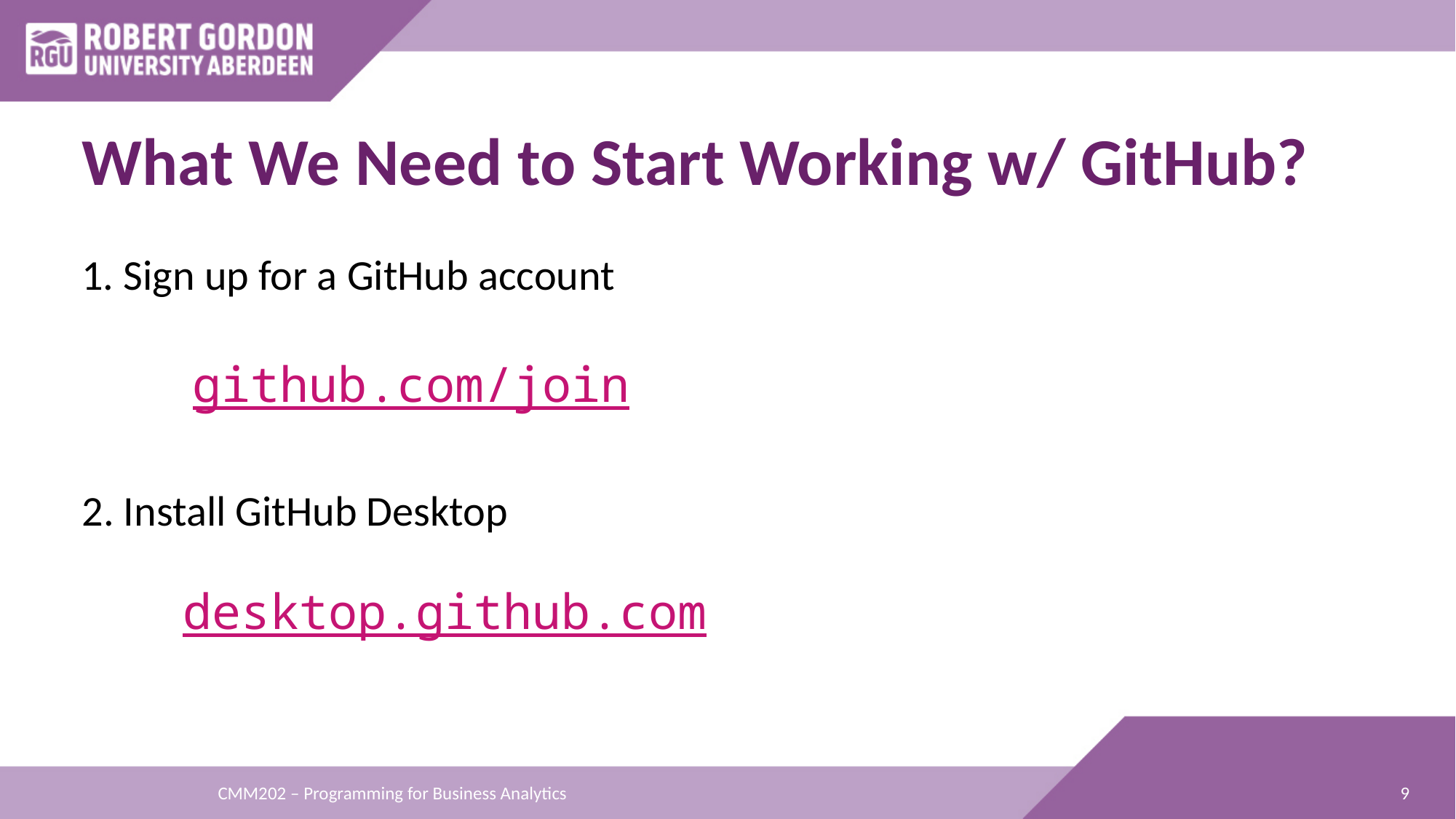

# What We Need to Start Working w/ GitHub?
1. Sign up for a GitHub account
github.com/join
2. Install GitHub Desktop
desktop.github.com
9
CMM202 – Programming for Business Analytics